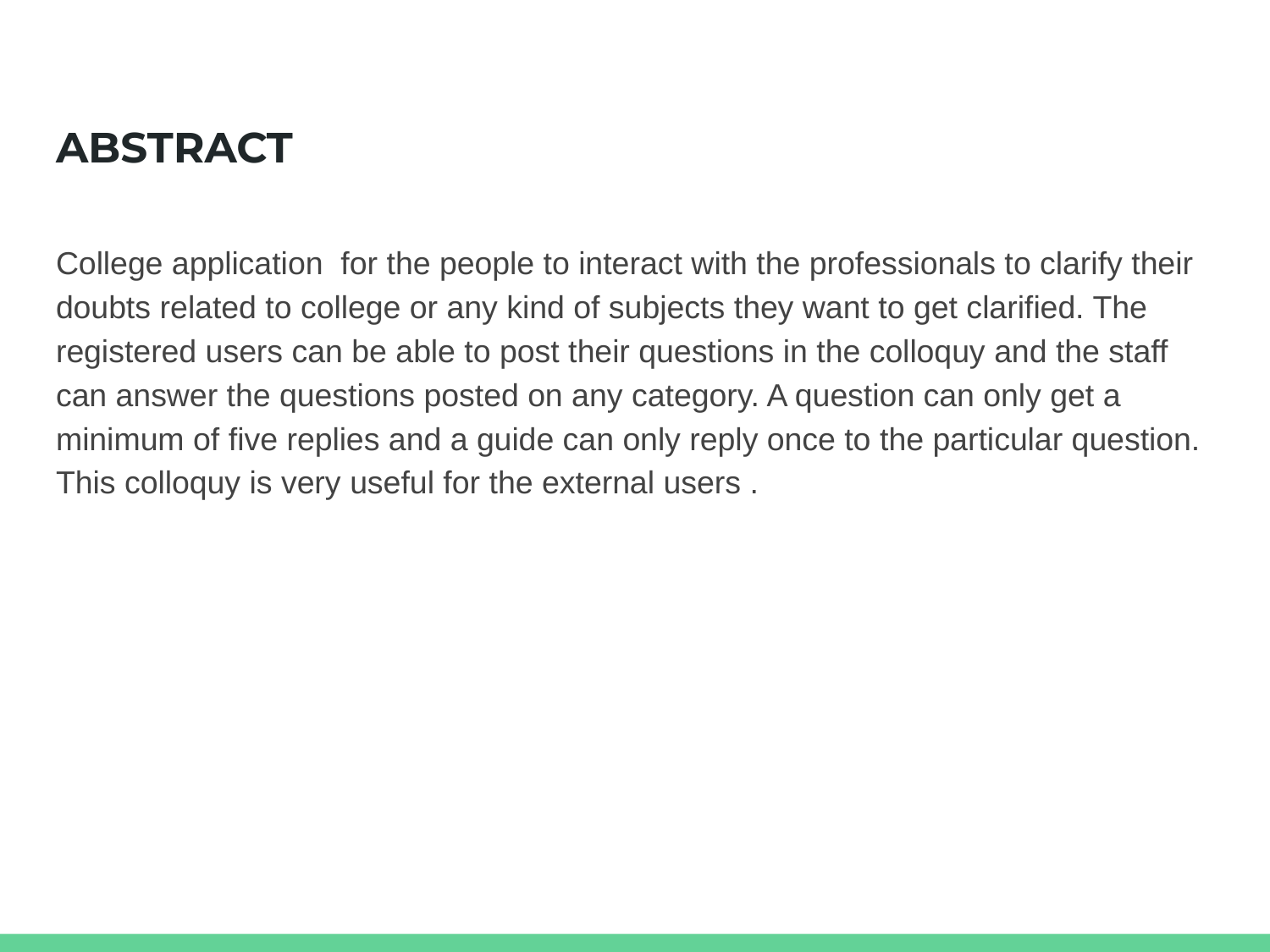

# ABSTRACT
College application  for the people to interact with the professionals to clarify their doubts related to college or any kind of subjects they want to get clarified. The registered users can be able to post their questions in the colloquy and the staff can answer the questions posted on any category. A question can only get a minimum of five replies and a guide can only reply once to the particular question. This colloquy is very useful for the external users .
3